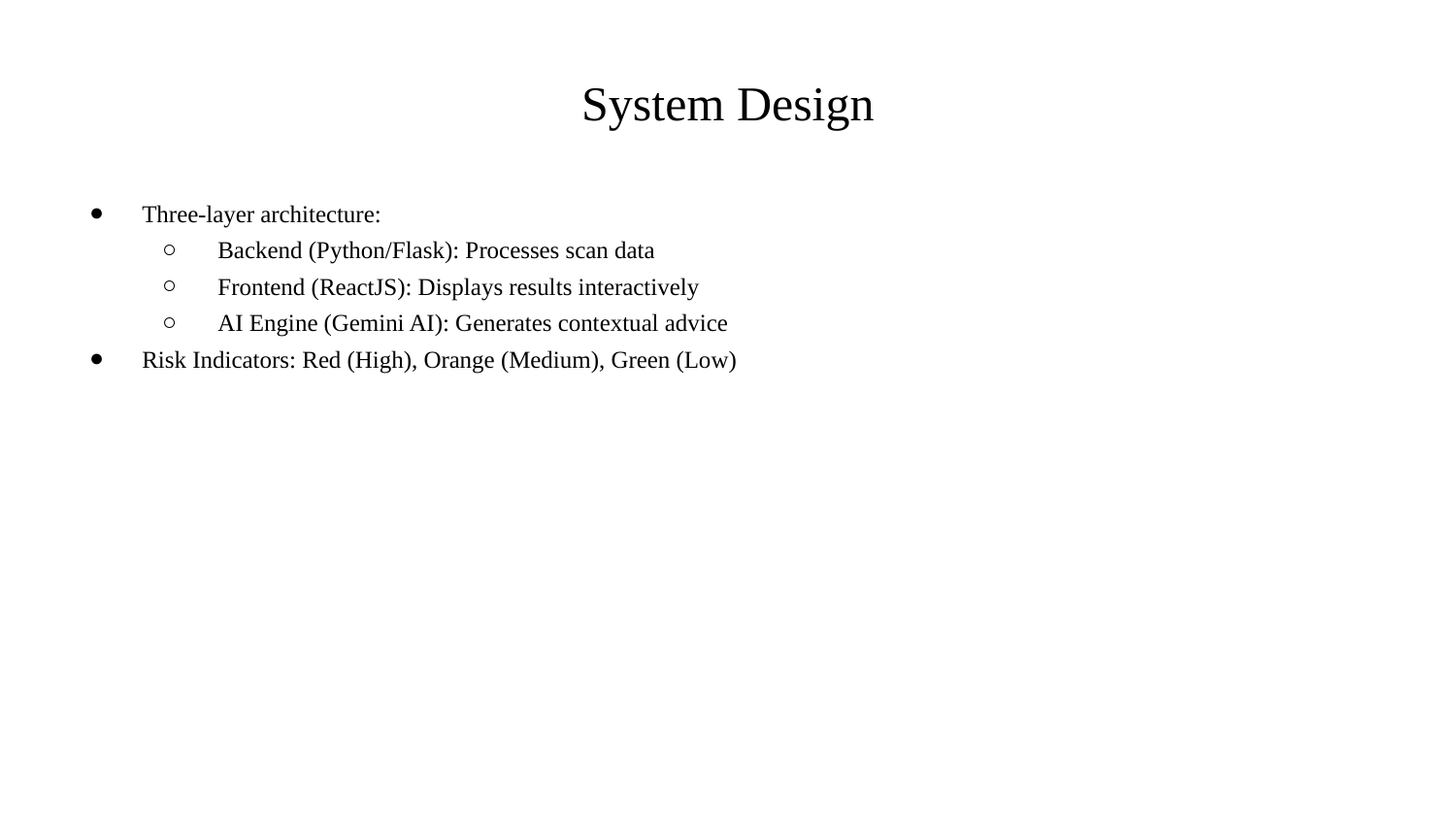

# System Design
Three-layer architecture:
  Backend (Python/Flask): Processes scan data
  Frontend (ReactJS): Displays results interactively
  AI Engine (Gemini AI): Generates contextual advice
Risk Indicators: Red (High), Orange (Medium), Green (Low)